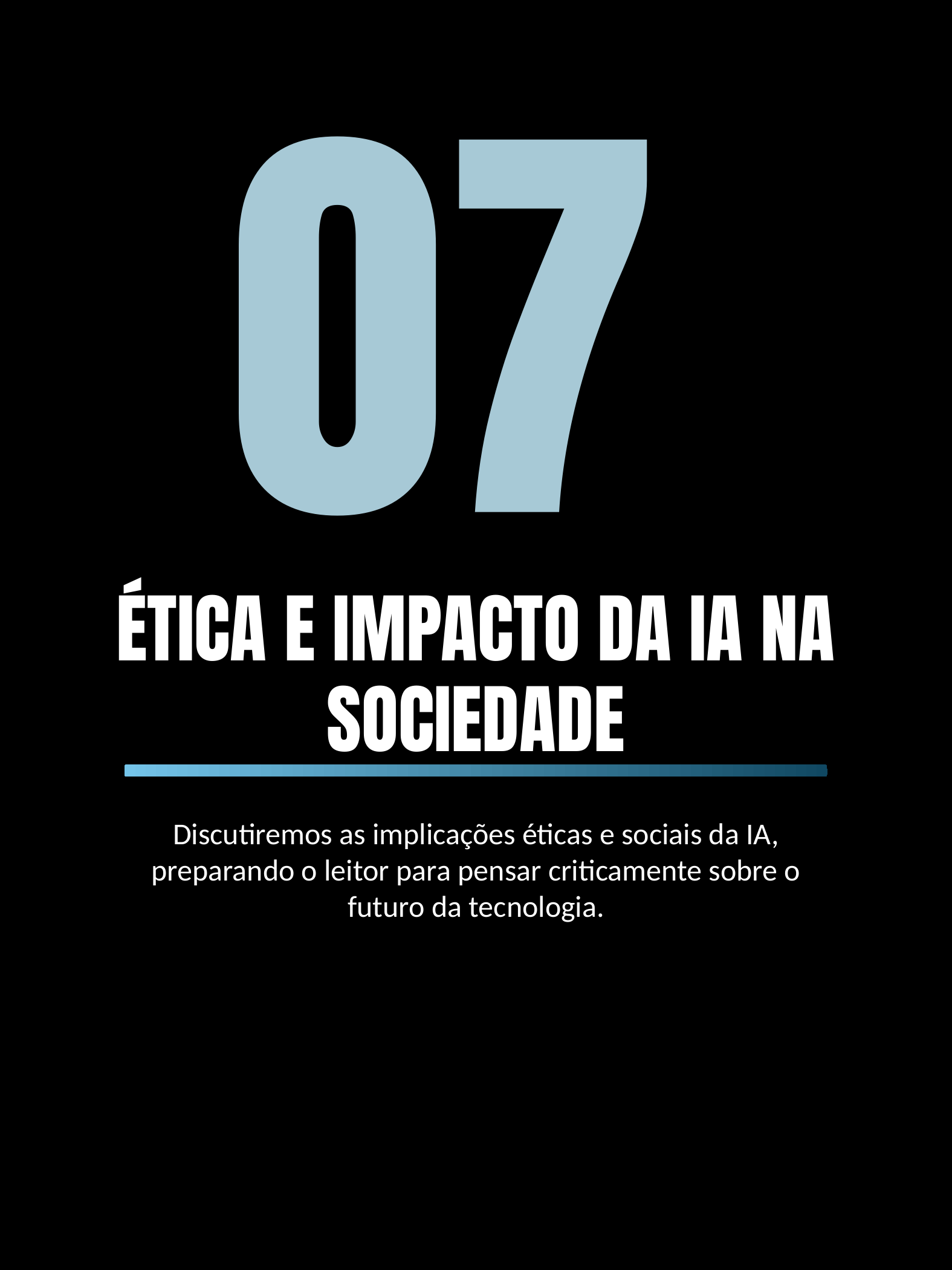

07
ÉTICA E IMPACTO DA IA NA SOCIEDADE

Discutiremos as implicações éticas e sociais da IA, preparando o leitor para pensar criticamente sobre o futuro da tecnologia.